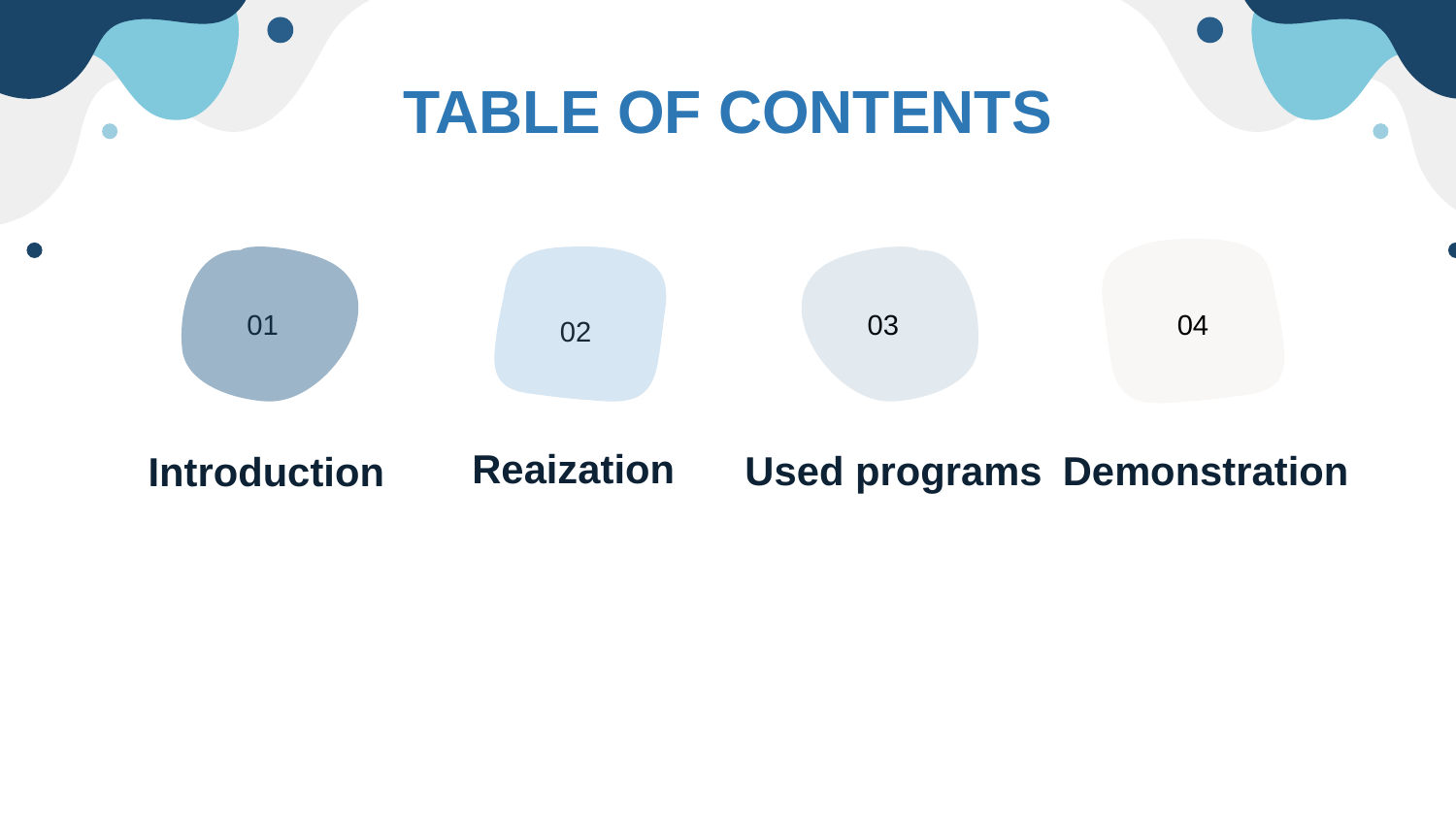

# TABLE OF CONTENTS

01
03
04
02
Reaization
Used programs
Demonstration
Introduction